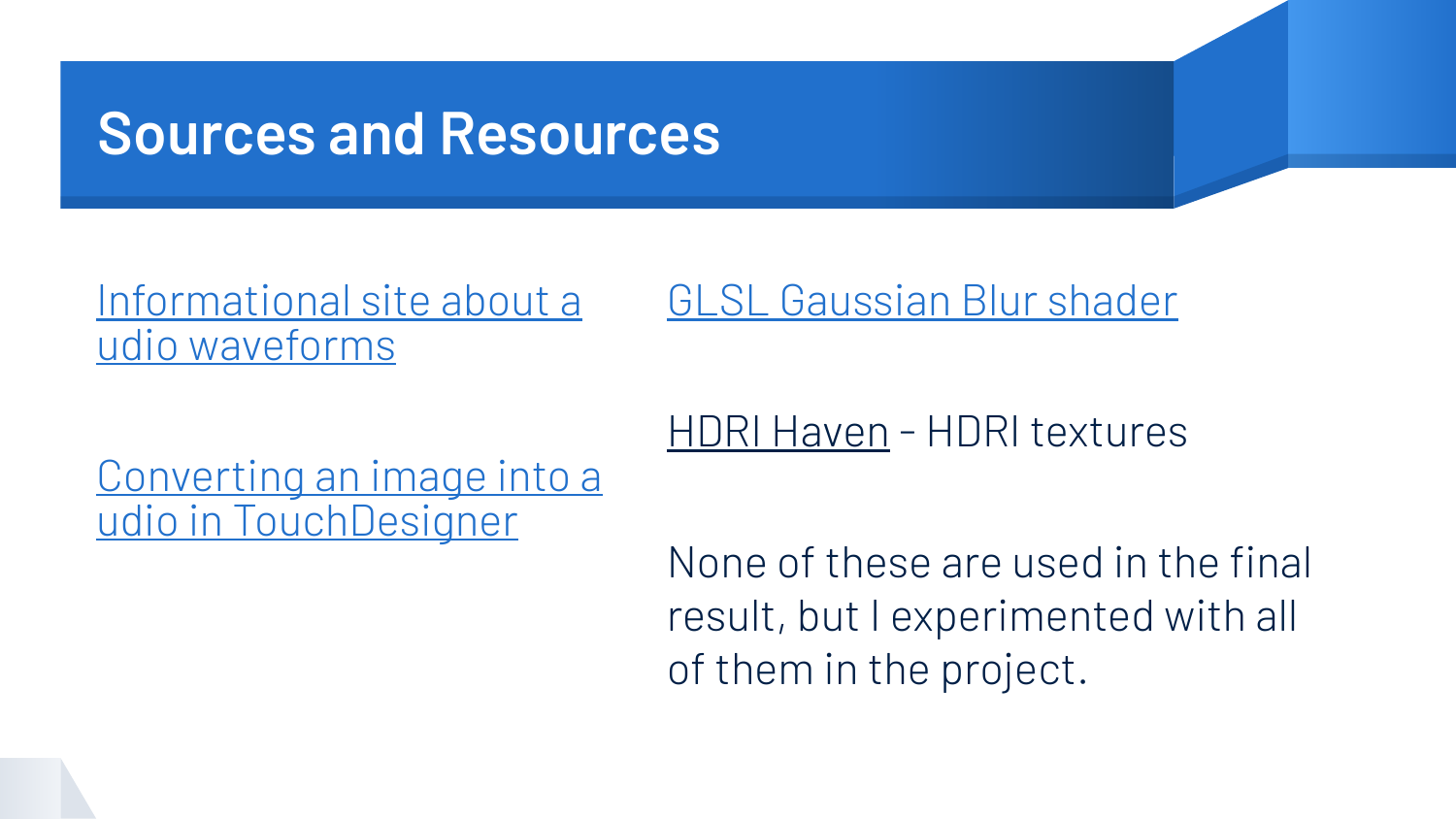

# Sources and Resources
Informational site about audio waveforms

Converting an image into audio in TouchDesigner
GLSL Gaussian Blur shader

HDRI Haven - HDRI textures

None of these are used in the final result, but I experimented with all of them in the project.